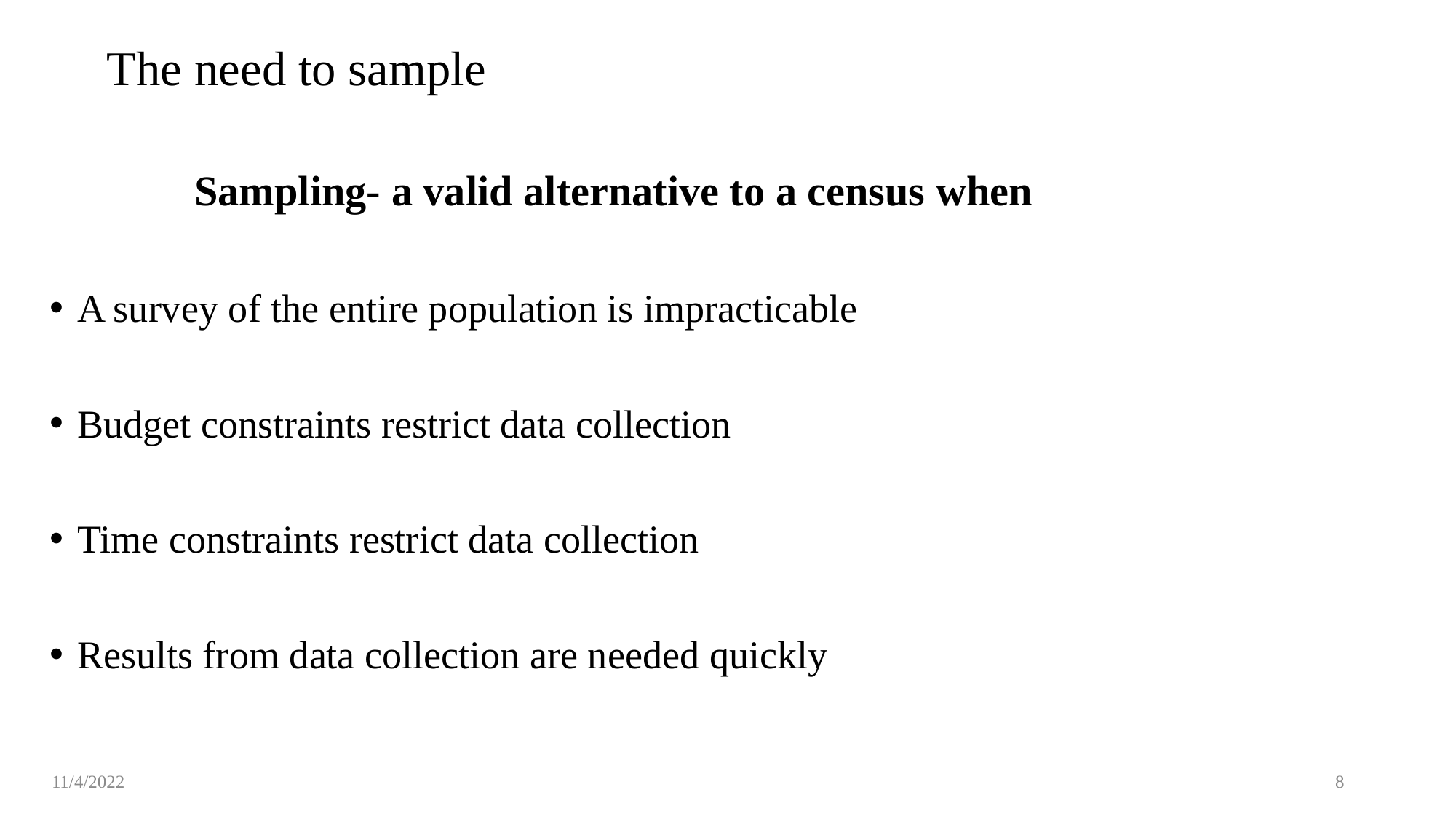

# The need to sample
Sampling- a valid alternative to a census when

A survey of the entire population is impracticable

Budget constraints restrict data collection

Time constraints restrict data collection

Results from data collection are needed quickly
11/4/2022
8